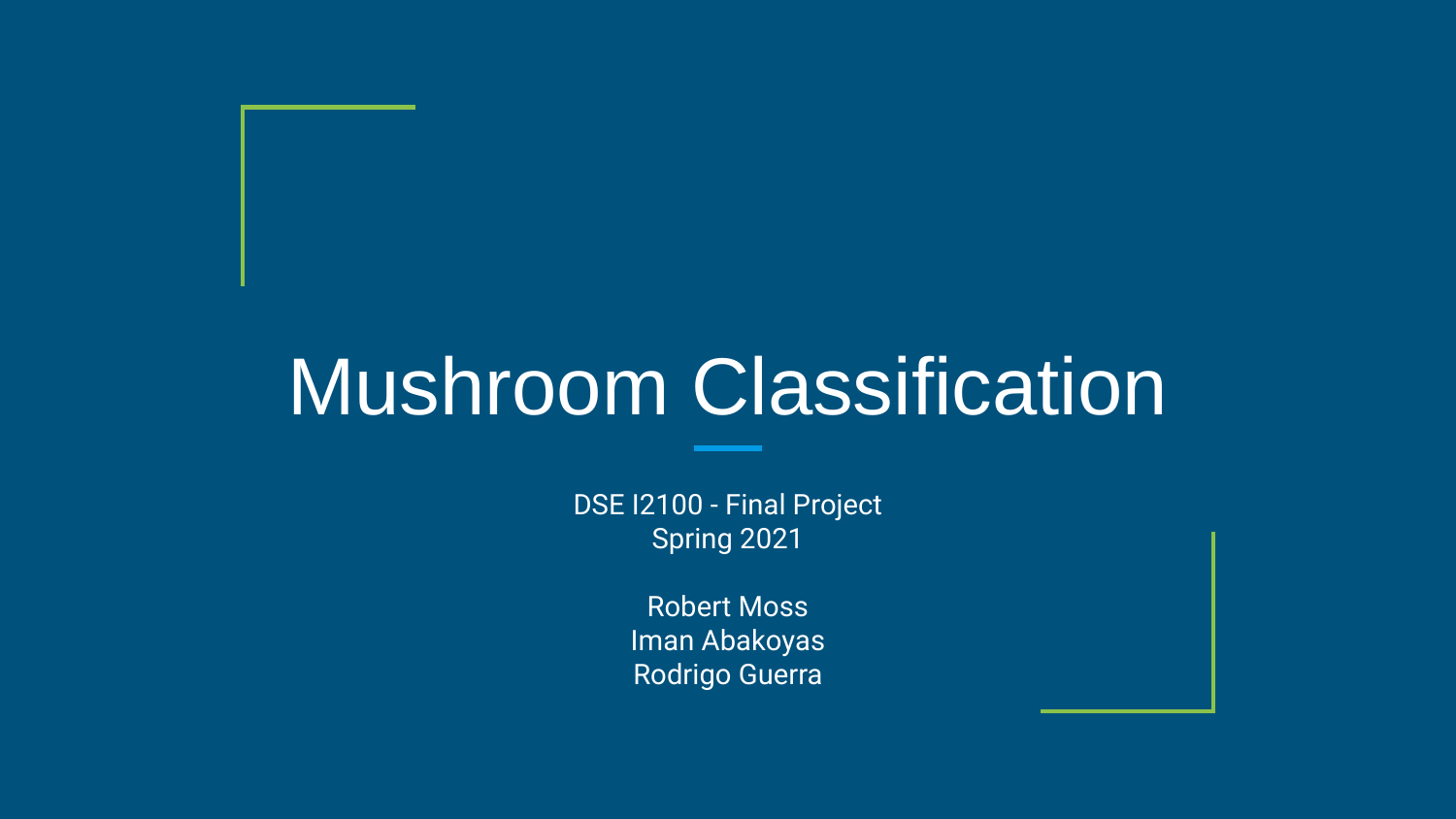

# Mushroom Classification
DSE I2100 - Final Project
Spring 2021

Robert Moss
Iman Abakoyas
Rodrigo Guerra